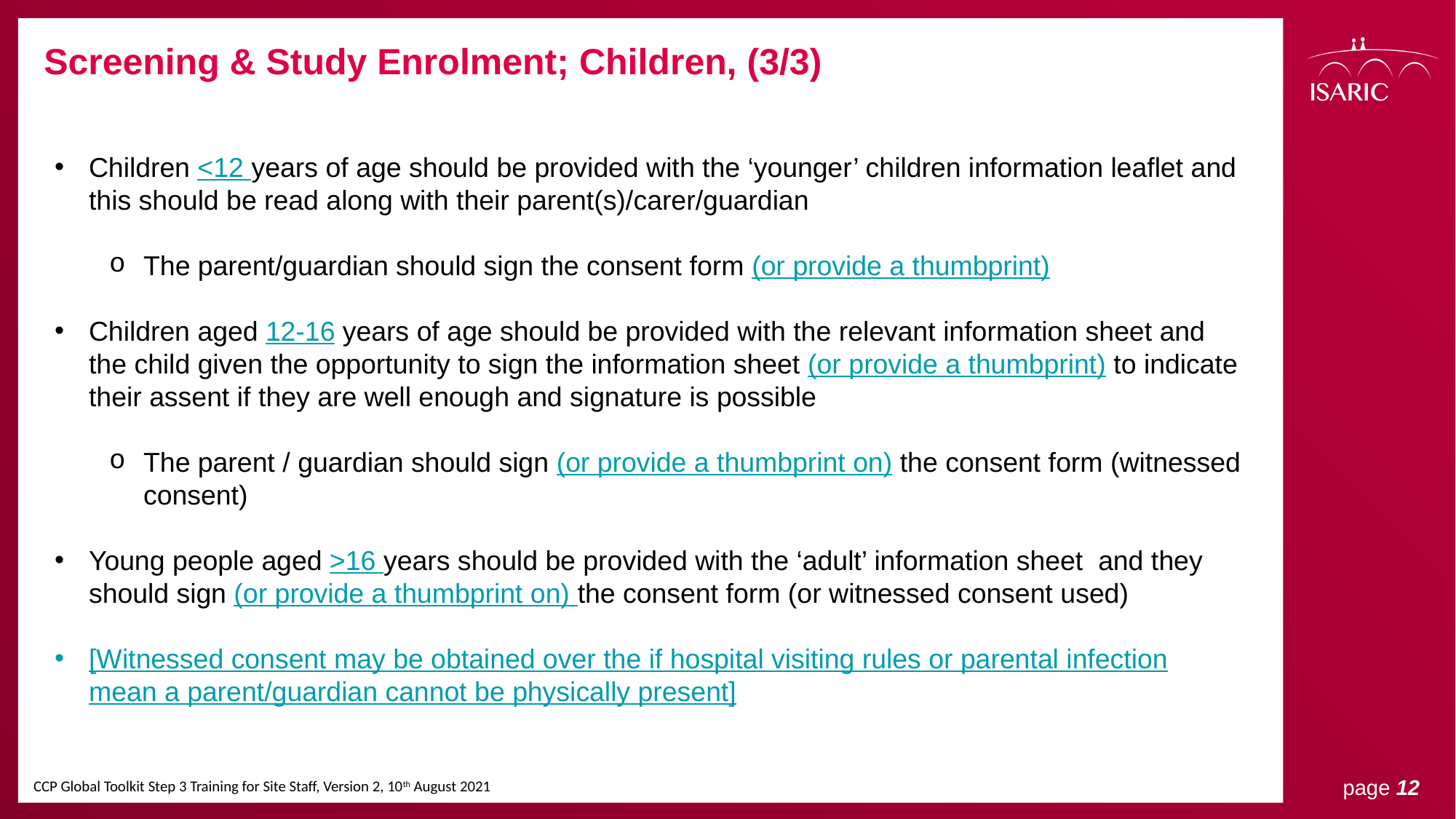

Screening & Study Enrolment; Children, (3/3)
Children <12 years of age should be provided with the ‘younger’ children information leaflet and this should be read along with their parent(s)/carer/guardian

The parent/guardian should sign the consent form (or provide a thumbprint)

Children aged 12-16 years of age should be provided with the relevant information sheet and the child given the opportunity to sign the information sheet (or provide a thumbprint) to indicate their assent if they are well enough and signature is possible

The parent / guardian should sign (or provide a thumbprint on) the consent form (witnessed consent)

Young people aged >16 years should be provided with the ‘adult’ information sheet  and they should sign (or provide a thumbprint on) the consent form (or witnessed consent used)

[Witnessed consent may be obtained over the if hospital visiting rules or parental infection mean a parent/guardian cannot be physically present]
CCP Global Toolkit Step 3 Training for Site Staff, Version 2, 10th August 2021
page 12